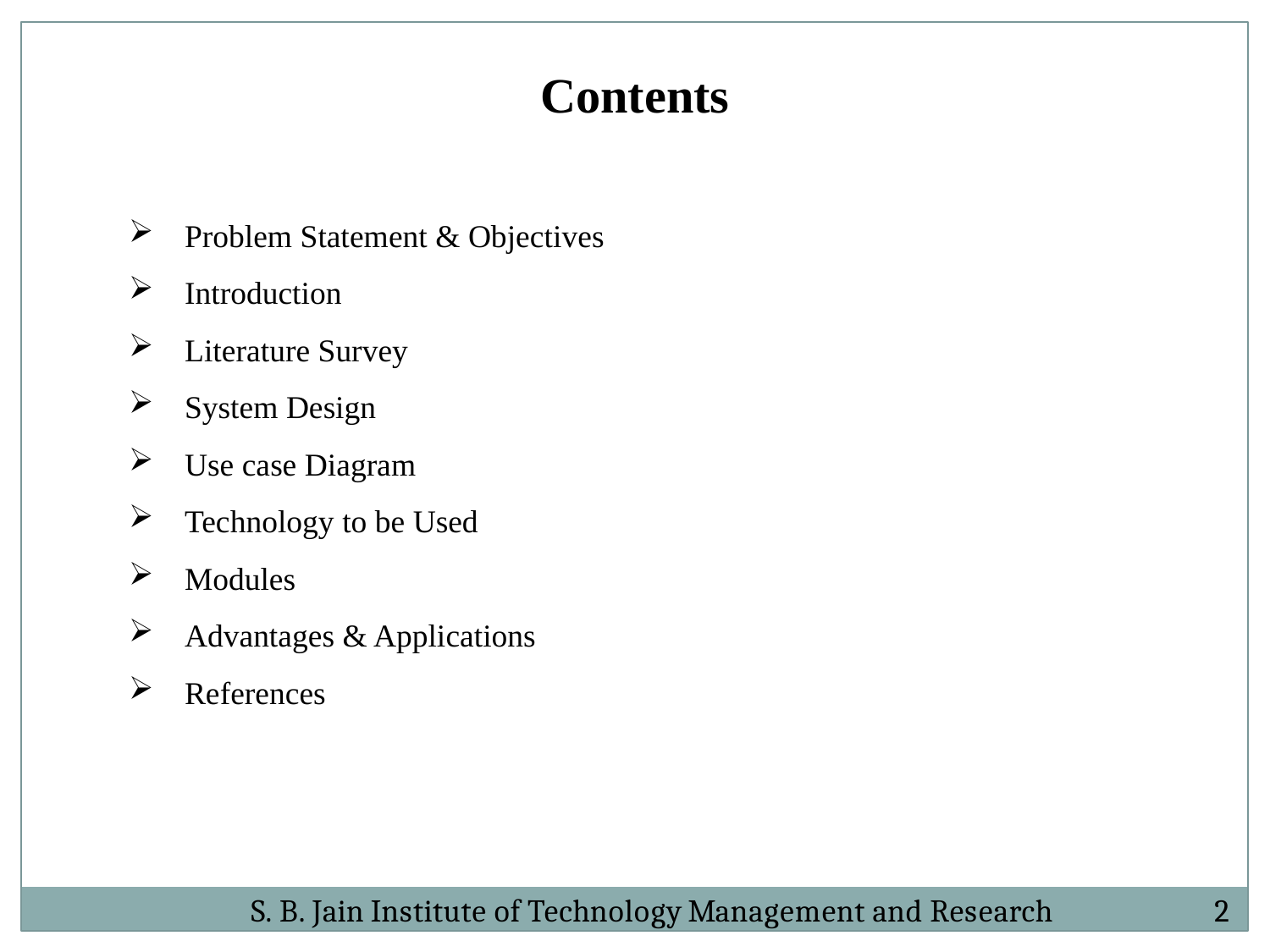

Contents
  Problem Statement & Objectives
  Introduction
  Literature Survey
  System Design
  Use case Diagram
  Technology to be Used
  Modules
  Advantages & Applications
  References

                               S. B. Jain Institute of Technology Management and Research                       2